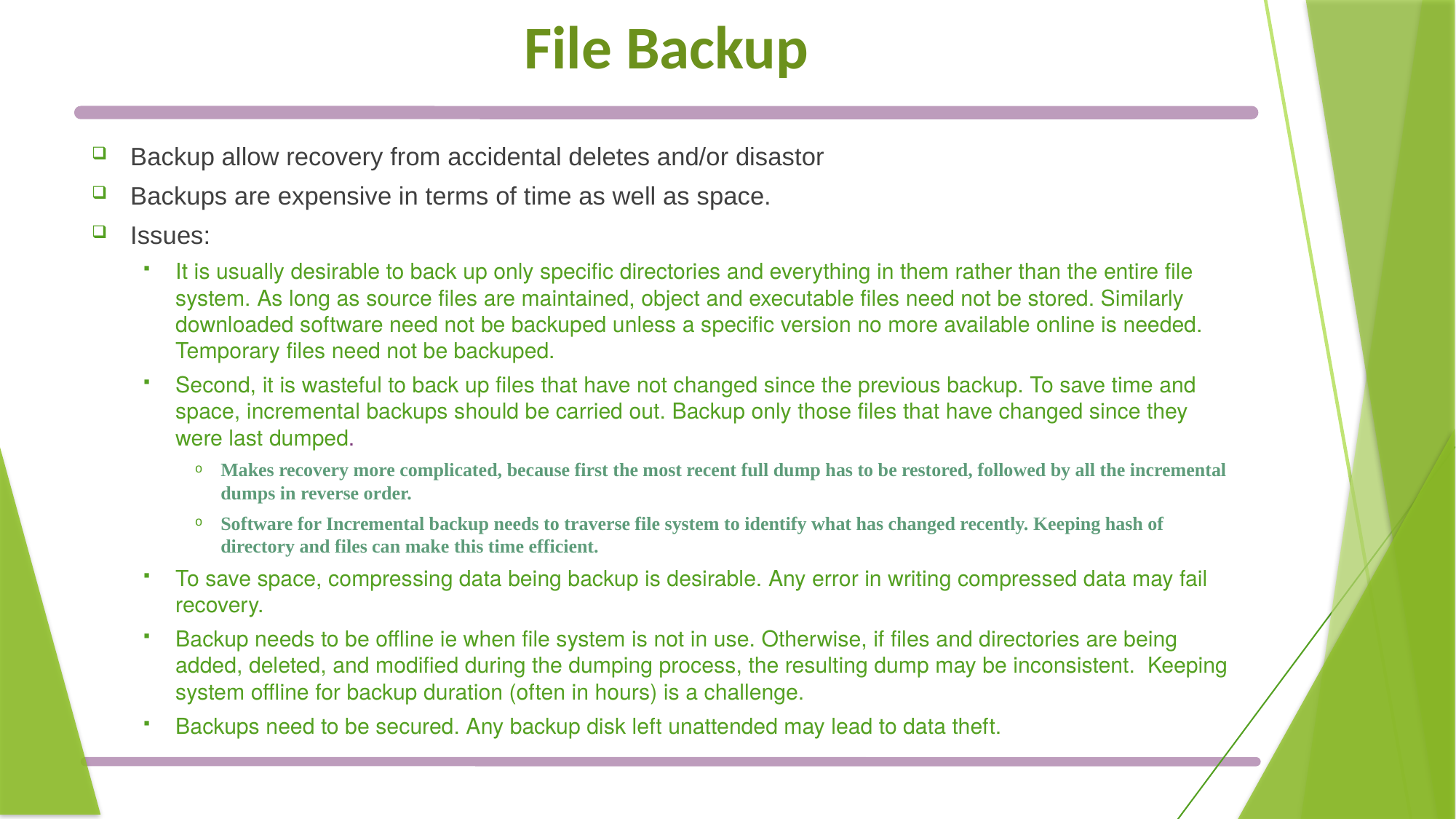

# File Backup
Backup allow recovery from accidental deletes and/or disastor
Backups are expensive in terms of time as well as space.
Issues:
It is usually desirable to back up only specific directories and everything in them rather than the entire file system. As long as source files are maintained, object and executable files need not be stored. Similarly downloaded software need not be backuped unless a specific version no more available online is needed. Temporary files need not be backuped.
Second, it is wasteful to back up files that have not changed since the previous backup. To save time and space, incremental backups should be carried out. Backup only those files that have changed since they were last dumped.
Makes recovery more complicated, because first the most recent full dump has to be restored, followed by all the incremental dumps in reverse order.
Software for Incremental backup needs to traverse file system to identify what has changed recently. Keeping hash of directory and files can make this time efficient.
To save space, compressing data being backup is desirable. Any error in writing compressed data may fail recovery.
Backup needs to be offline ie when file system is not in use. Otherwise, if files and directories are being added, deleted, and modified during the dumping process, the resulting dump may be inconsistent.  Keeping system offline for backup duration (often in hours) is a challenge.
Backups need to be secured. Any backup disk left unattended may lead to data theft.